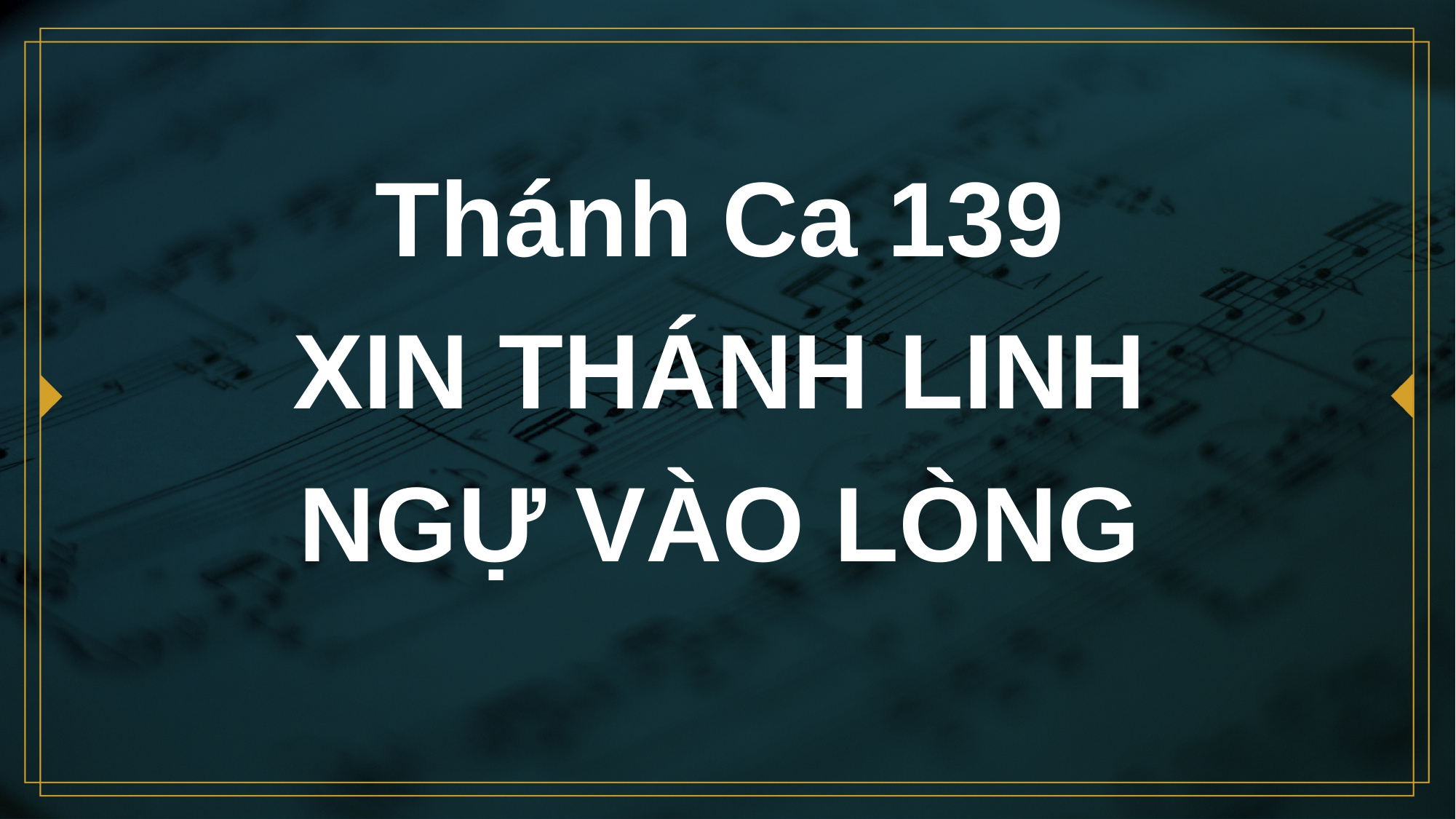

# Thánh Ca 139 XIN THÁNH LINH NGỰ VÀO LÒNG